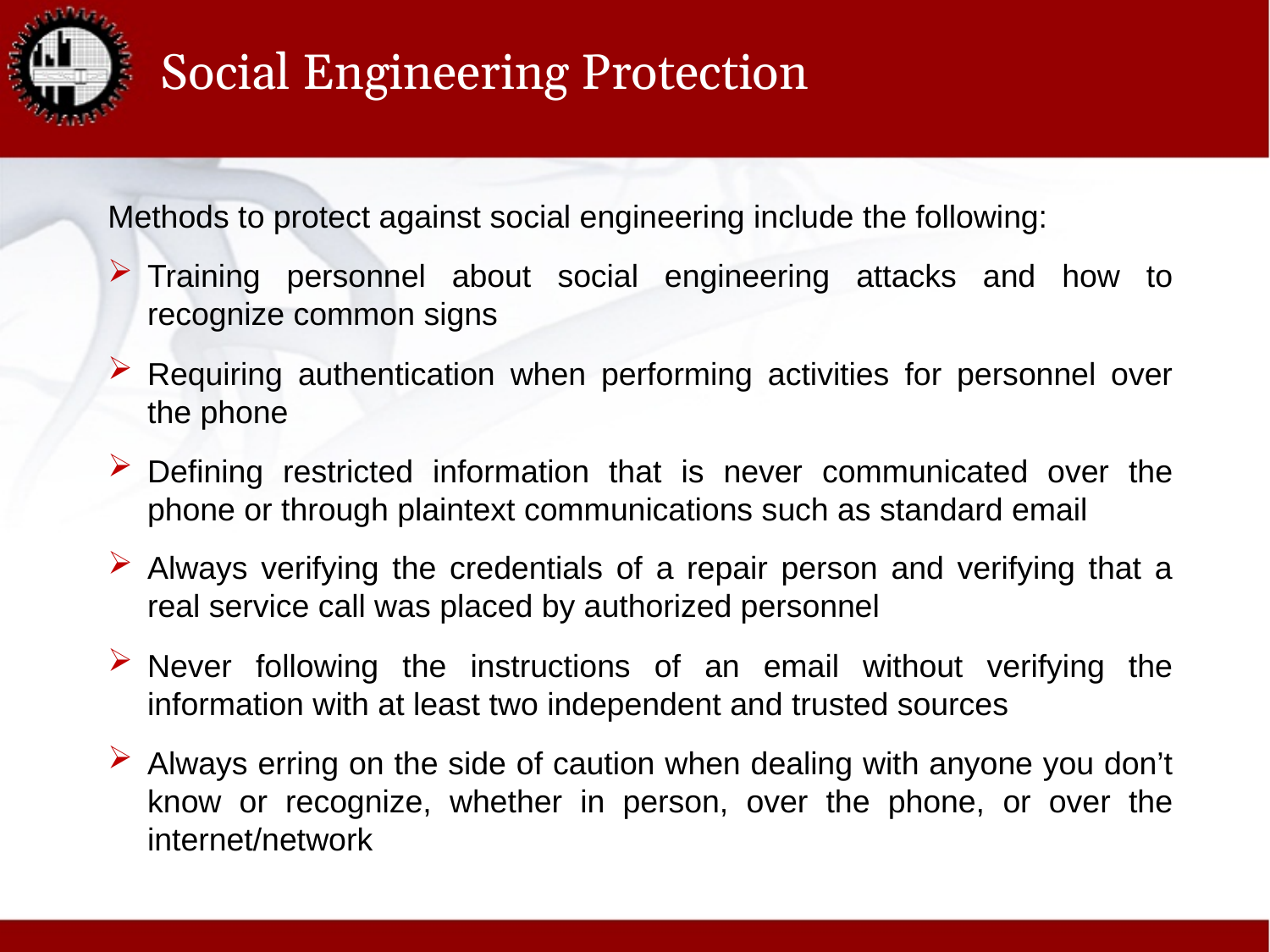

# Social Engineering Protection
Methods to protect against social engineering include the following:
Training personnel about social engineering attacks and how to recognize common signs
Requiring authentication when performing activities for personnel over the phone
Defining restricted information that is never communicated over the phone or through plaintext communications such as standard email
Always verifying the credentials of a repair person and verifying that a real service call was placed by authorized personnel
Never following the instructions of an email without verifying the information with at least two independent and trusted sources
Always erring on the side of caution when dealing with anyone you don’t know or recognize, whether in person, over the phone, or over the internet/network